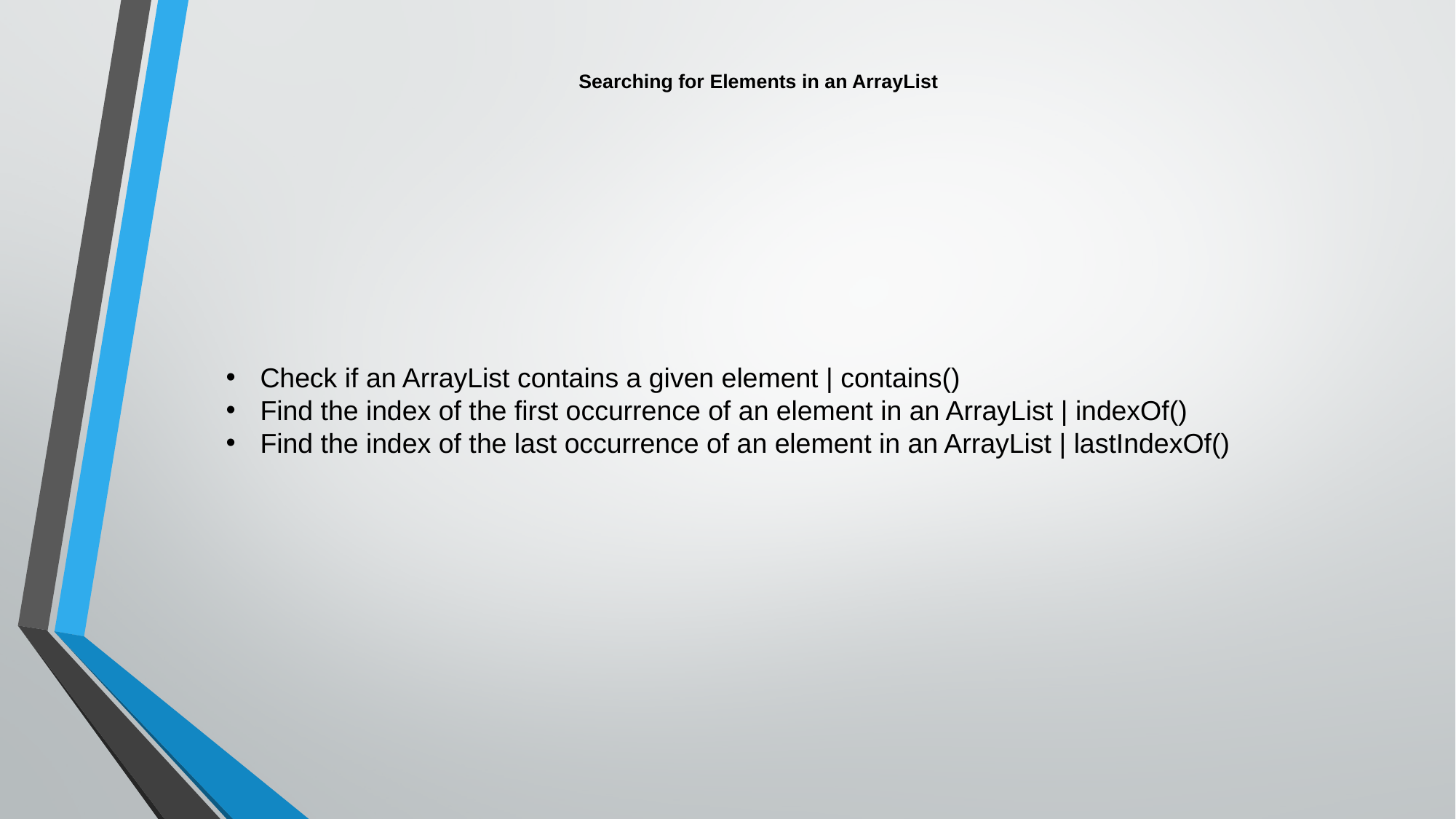

# Searching for Elements in an ArrayList
Check if an ArrayList contains a given element | contains()
Find the index of the first occurrence of an element in an ArrayList | indexOf()
Find the index of the last occurrence of an element in an ArrayList | lastIndexOf()